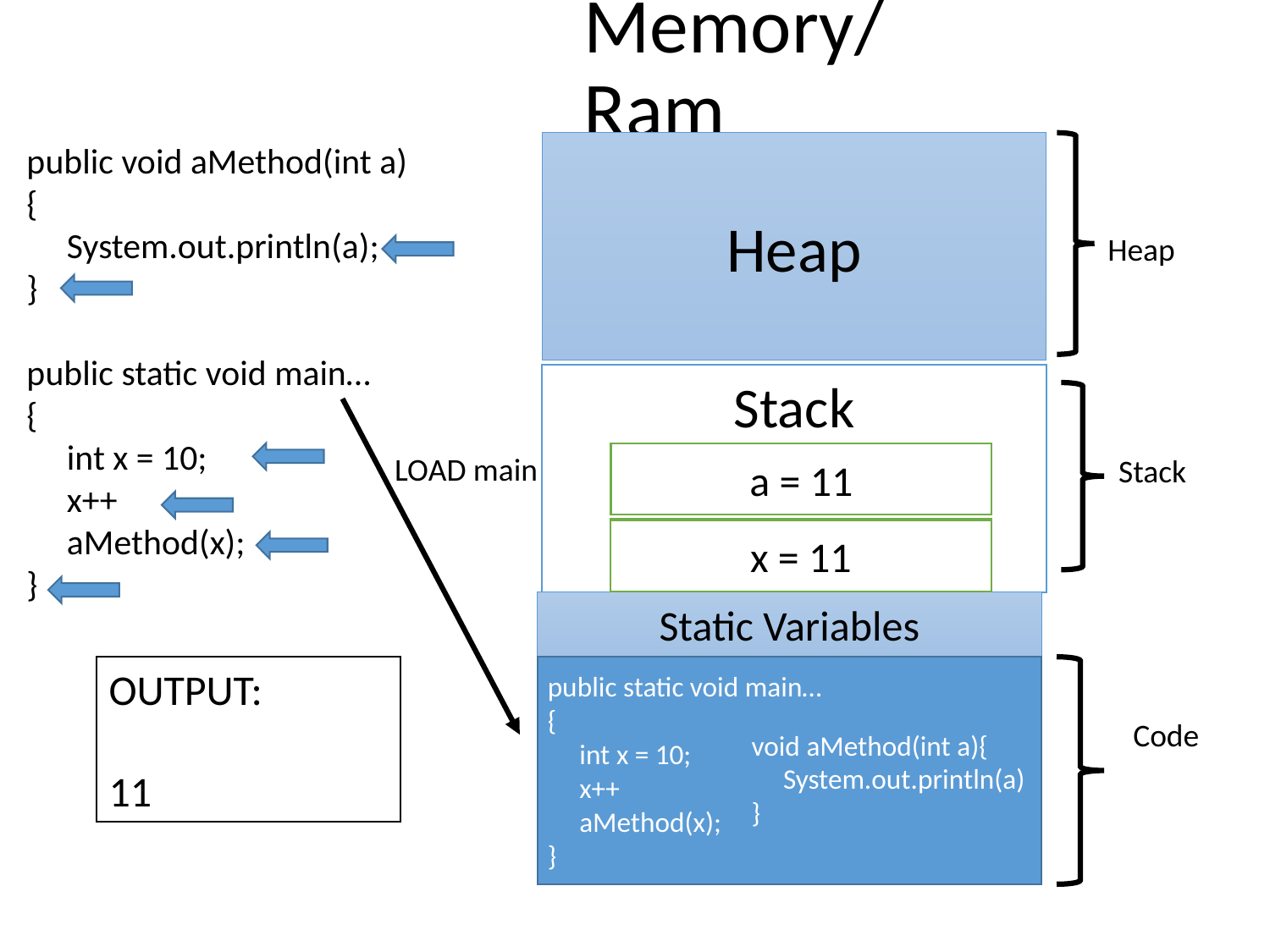

# Memory/Ram
public void aMethod(int a)
{
     System.out.println(a);
}

public static void main…
{
     int x = 10;
     x++
     aMethod(x);
}
Heap
Stack
Static Variables

Heap

LOAD main
a = 11
Stack

x = 10
x = 11

OUTPUT:

11

public static void main…
{
     int x = 10;
     x++
     aMethod(x);
}
Code
void aMethod(int a){
     System.out.println(a)
}